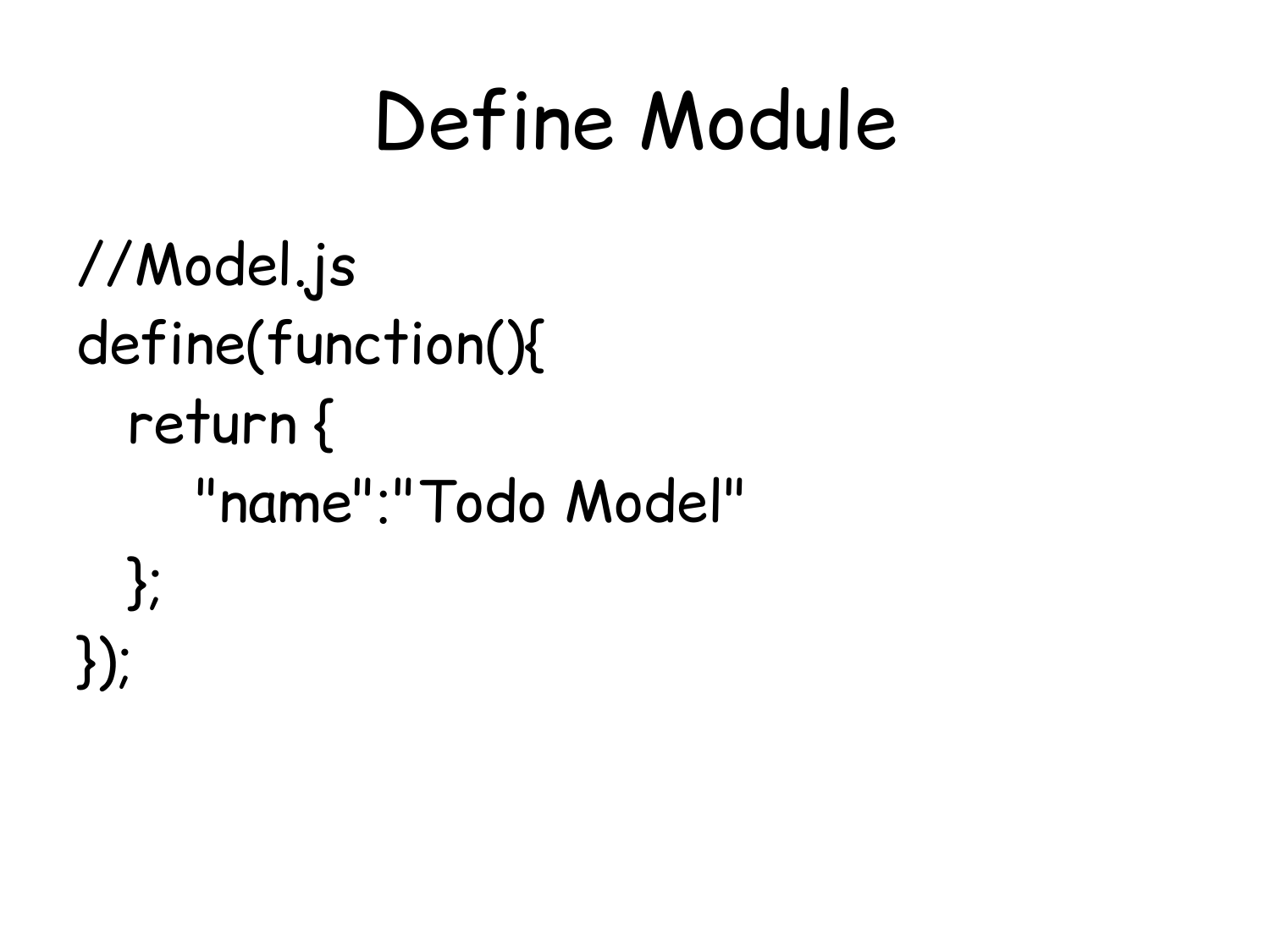

# Define Module
//Model.js
define(function(){
   return {
       "name":"Todo Model"
   };
});